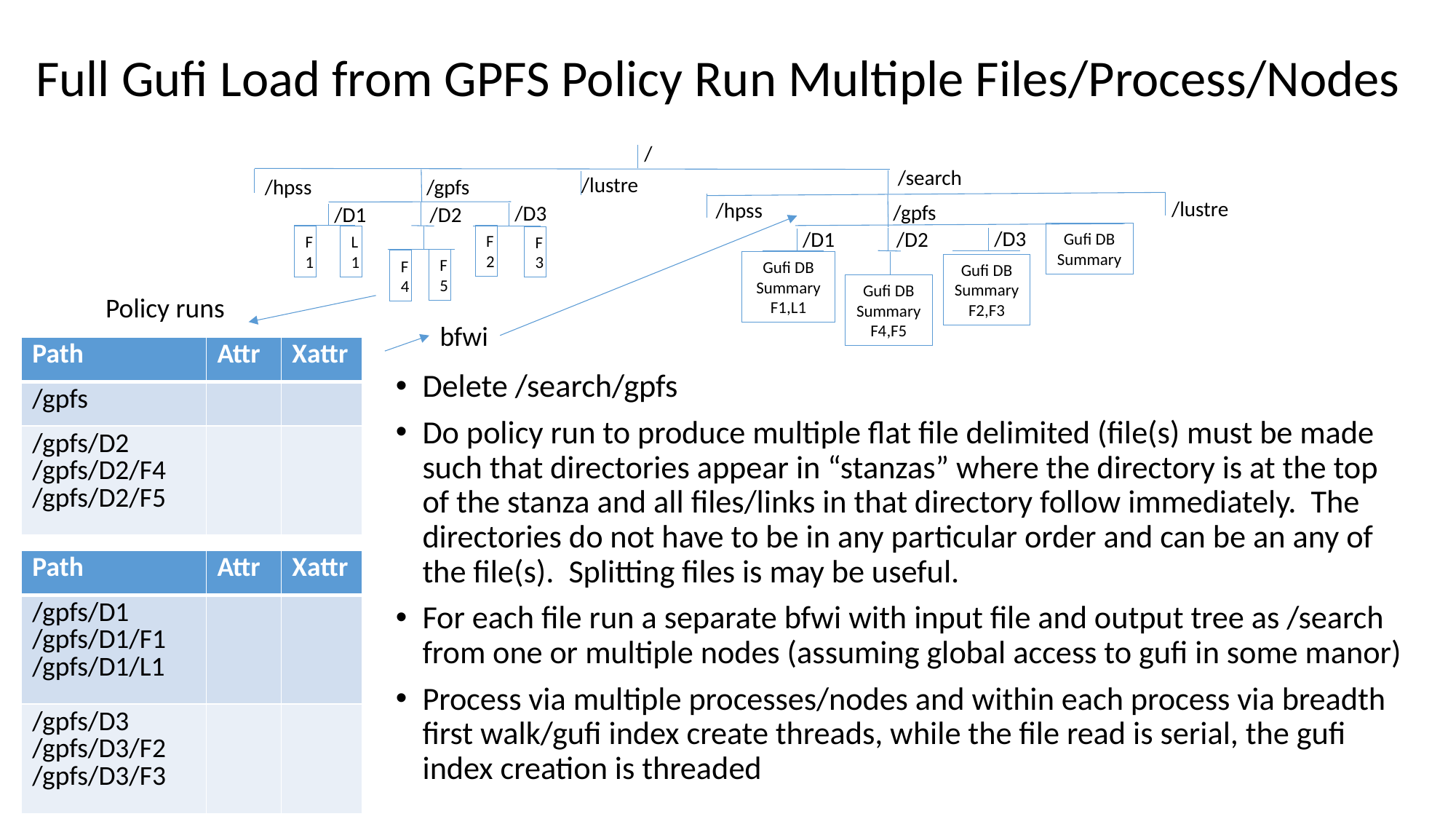

# Full Gufi Load from GPFS Policy Run Multiple Files/Process/Nodes
/
/search
/lustre
/hpss
/gpfs
/lustre
/hpss
/gpfs
/D3
/D1
/D2
F2
F1
L1
F3
F5
F4
/D3
/D1
/D2
Gufi DB Summary
Gufi DB
Summary
F1,L1
Gufi DB
Summary
F2,F3
Gufi DB
Summary
F4,F5
Policy runs
bfwi
| Path | Attr | Xattr |
| --- | --- | --- |
| /gpfs |  |  |
| /gpfs/D2 /gpfs/D2/F4 /gpfs/D2/F5 |  |  |
Delete /search/gpfs
Do policy run to produce multiple flat file delimited (file(s) must be made such that directories appear in “stanzas” where the directory is at the top of the stanza and all files/links in that directory follow immediately.  The directories do not have to be in any particular order and can be an any of the file(s).  Splitting files is may be useful.
For each file run a separate bfwi with input file and output tree as /search from one or multiple nodes (assuming global access to gufi in some manor)
Process via multiple processes/nodes and within each process via breadth first walk/gufi index create threads, while the file read is serial, the gufi index creation is threaded
| Path | Attr | Xattr |
| --- | --- | --- |
| /gpfs/D1 /gpfs/D1/F1 /gpfs/D1/L1 |  |  |
| /gpfs/D3 /gpfs/D3/F2 /gpfs/D3/F3 |  |  |